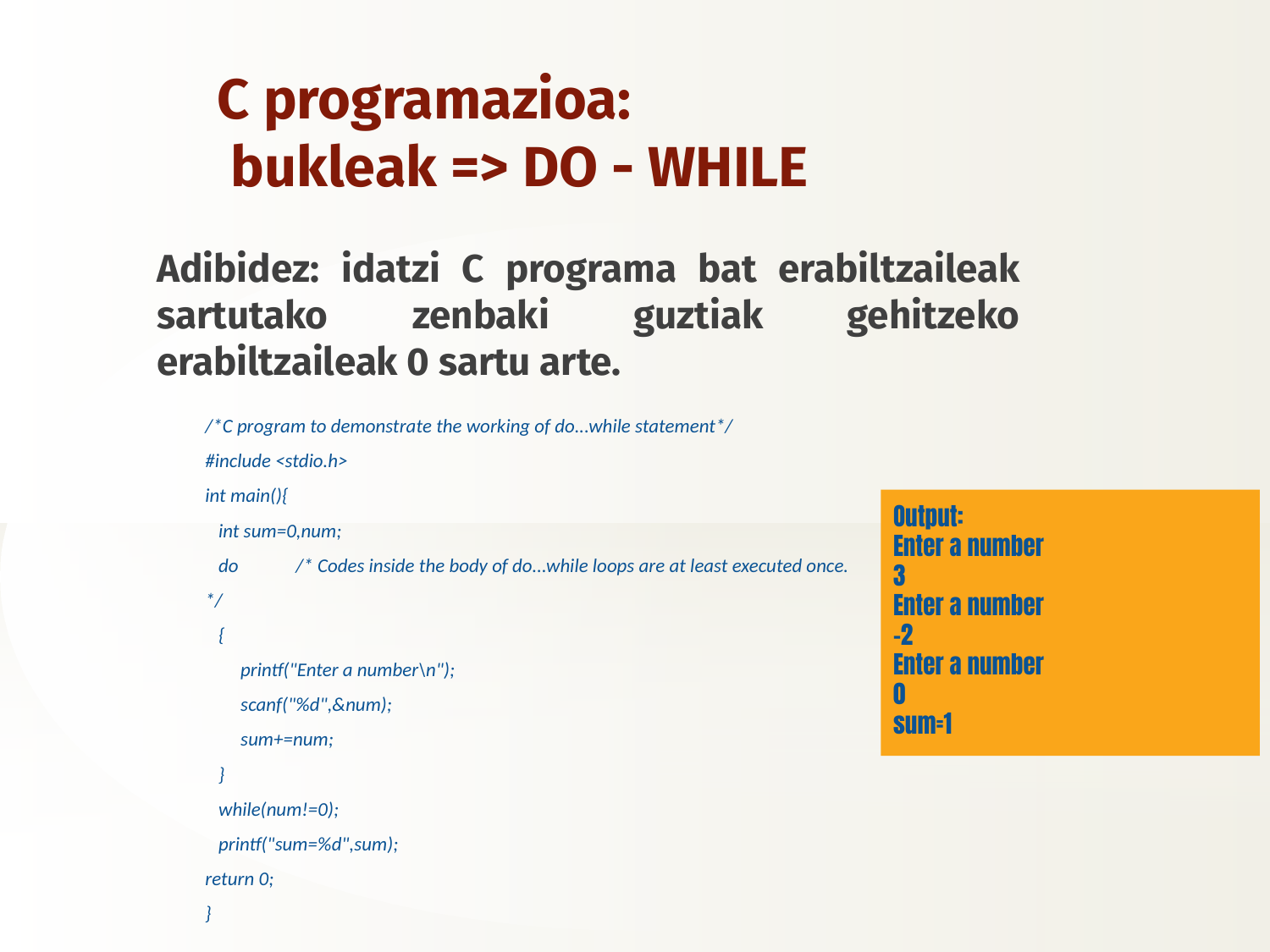

C programazioa:
 bukleak => DO - WHILE
Adibidez: idatzi C programa bat erabiltzaileak sartutako zenbaki guztiak gehitzeko erabiltzaileak 0 sartu arte.

/*C program to demonstrate the working of do...while statement*/
#include <stdio.h>
int main(){
   int sum=0,num;
   do             /* Codes inside the body of do...while loops are at least executed once. */
   {
        printf("Enter a number\n");
        scanf("%d",&num);
        sum+=num;
   }
   while(num!=0);
   printf("sum=%d",sum);
return 0;
}
Output:
Enter a number
3
Enter a number
-2
Enter a number
0
sum=1